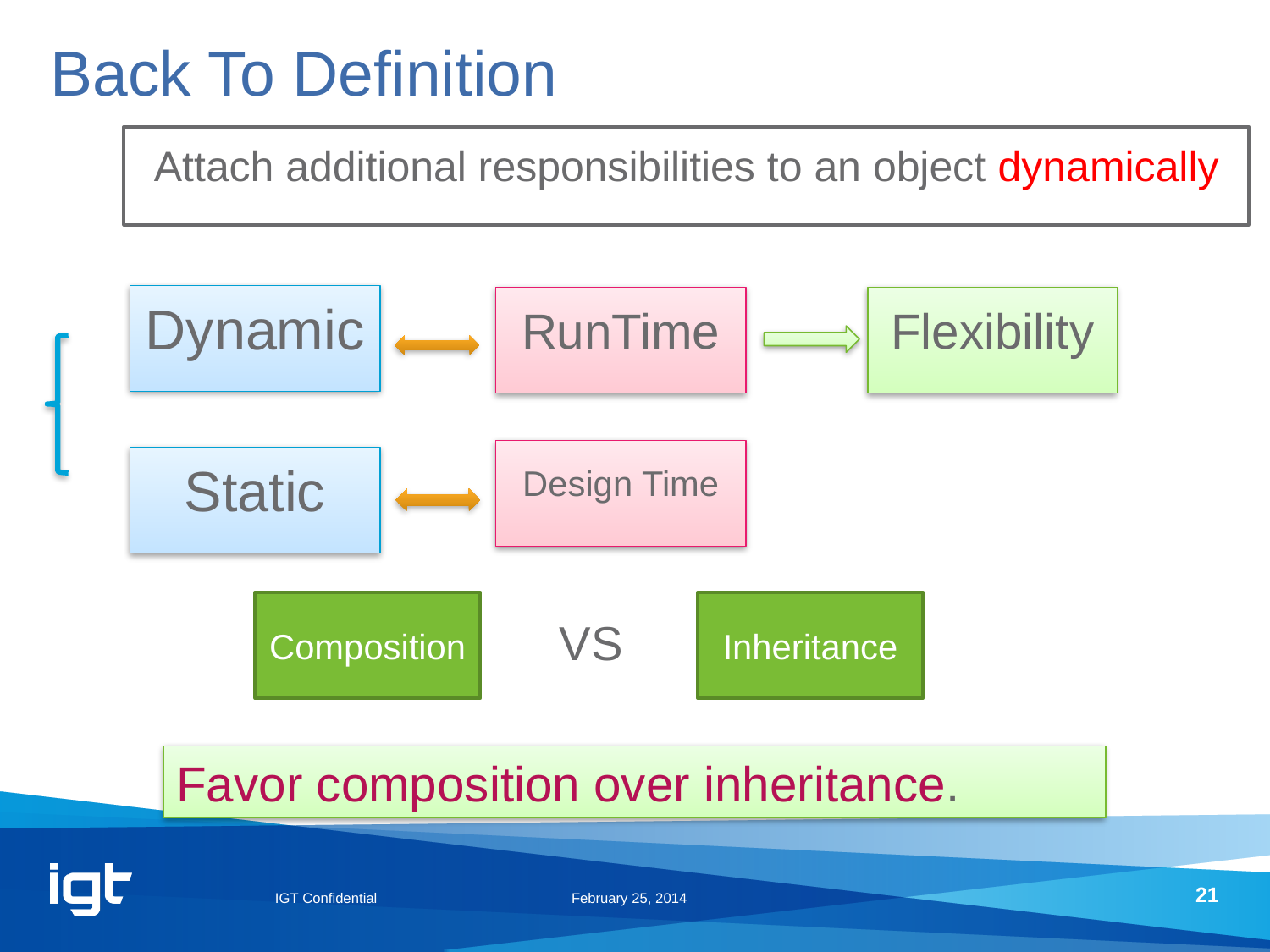

# Back To Definition
Attach additional responsibilities to an object dynamically

Dynamic

RunTime

Flexibility

Design Time

Static

Composition
Inheritance
VS
Favor composition over inheritance.
IGT Confidential
February 25, 2014
21